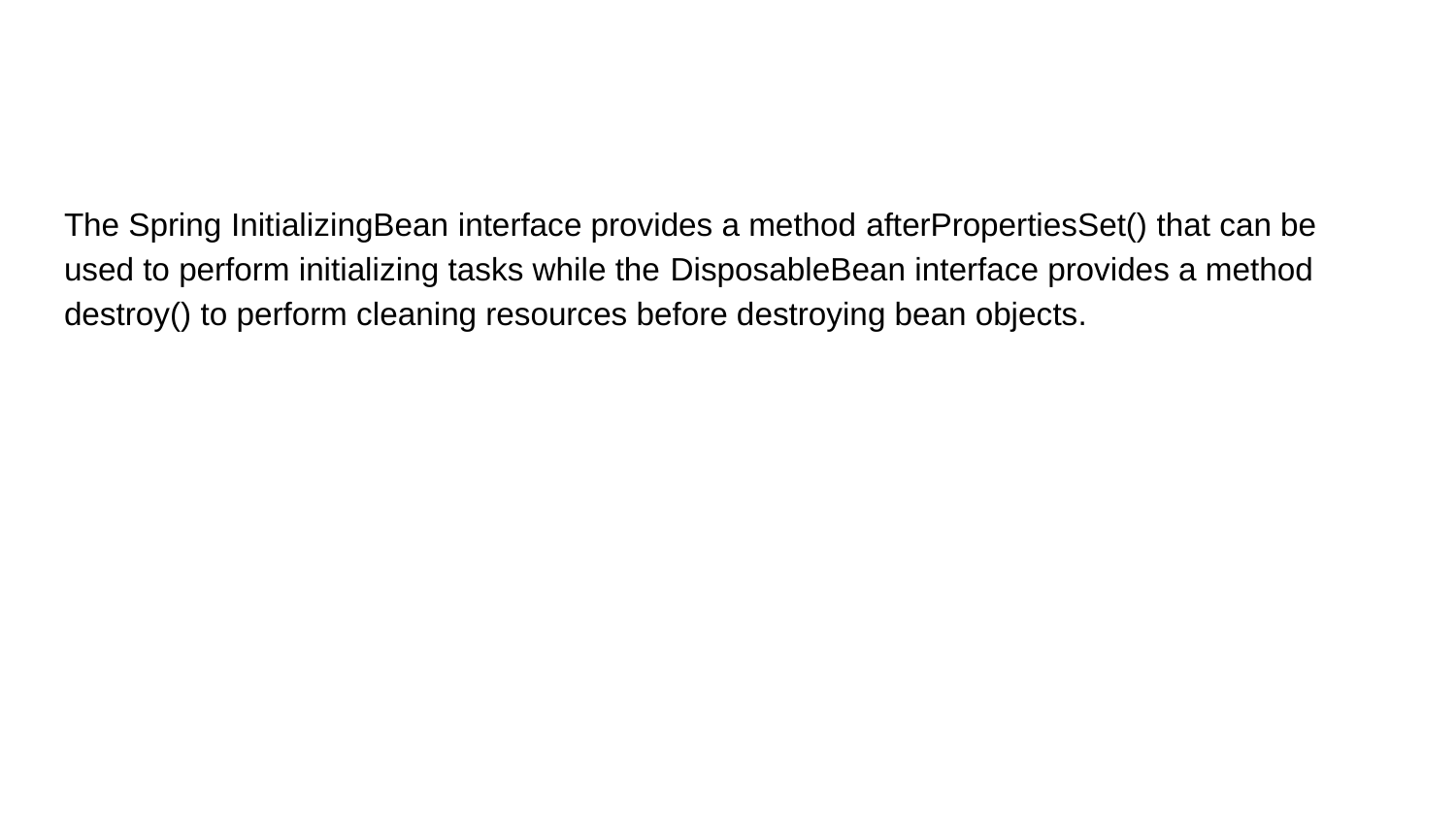

#
The Spring InitializingBean interface provides a method afterPropertiesSet() that can be used to perform initializing tasks while the DisposableBean interface provides a method destroy() to perform cleaning resources before destroying bean objects.